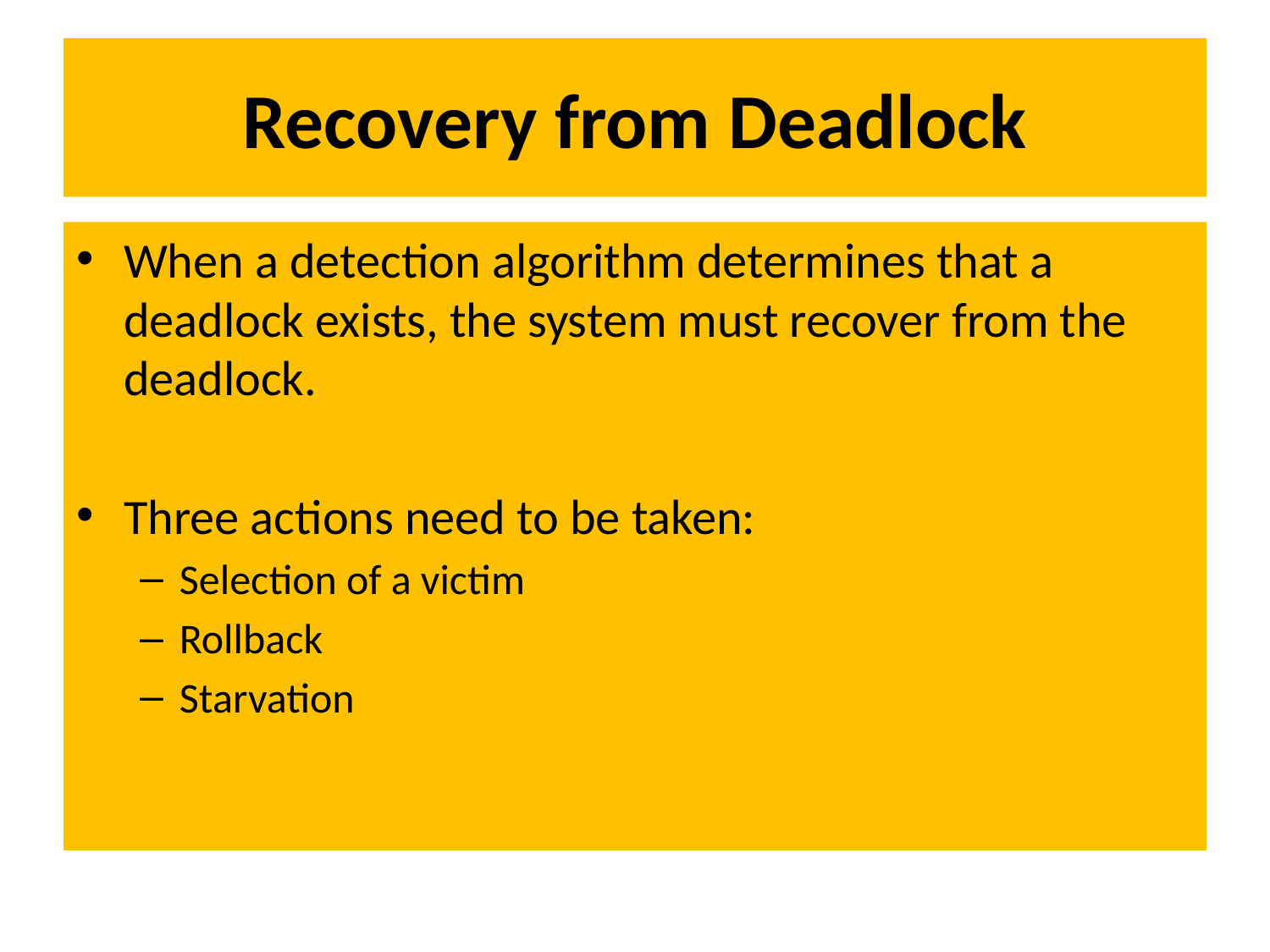

# Recovery from Deadlock
When a detection algorithm determines that a deadlock exists, the system must recover from the deadlock.

Three actions need to be taken:
Selection of a victim
Rollback
Starvation